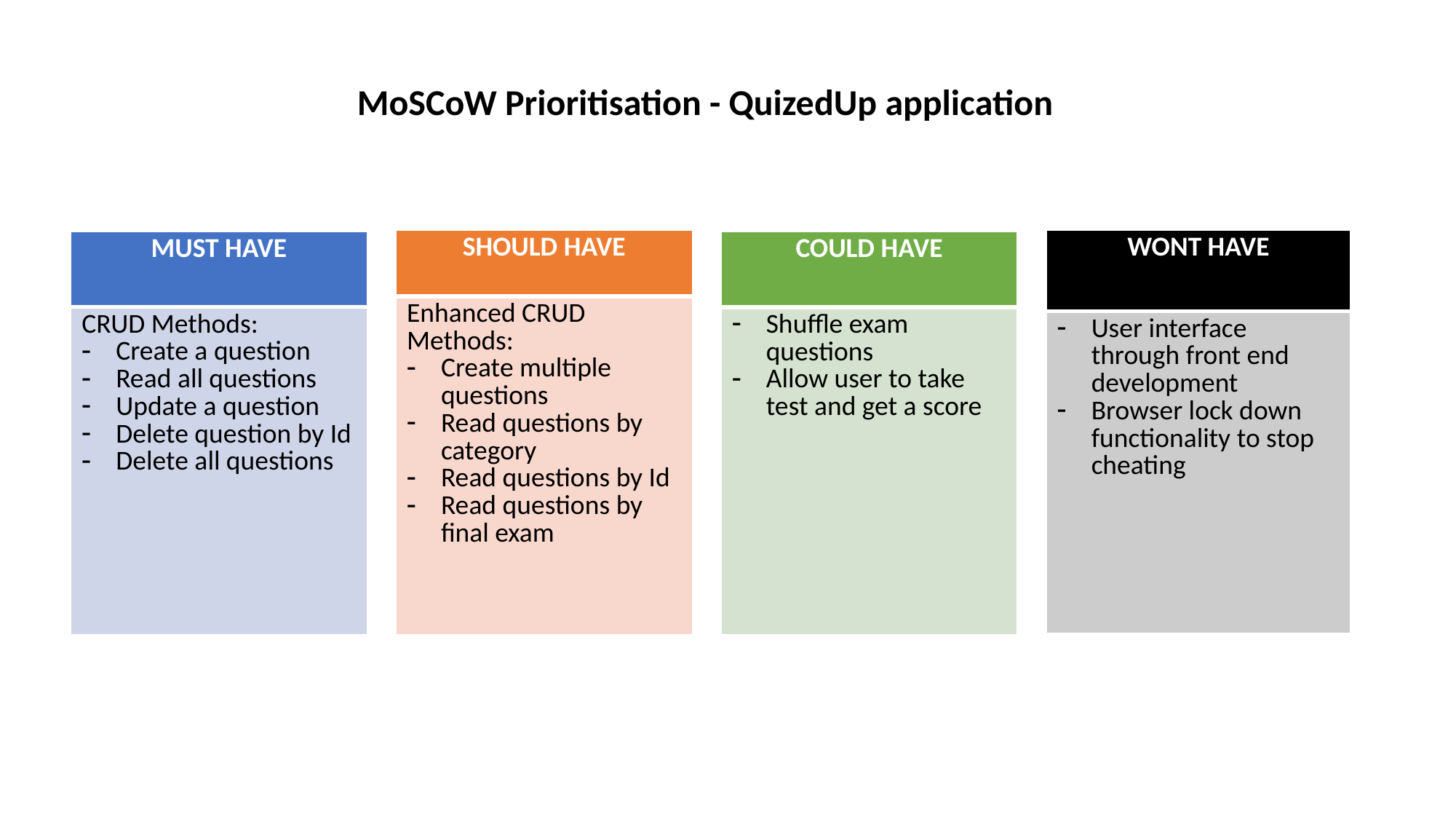

MoSCoW Prioritisation - QuizedUp application
| WONT HAVE |
| --- |
| User interface through front end development Browser lock down functionality to stop cheating |
| SHOULD HAVE |
| --- |
| Enhanced CRUD Methods: Create multiple questions Read questions by category Read questions by Id Read questions by final exam |
| MUST HAVE |
| --- |
| CRUD Methods: Create a question Read all questions Update a question Delete question by Id Delete all questions |
| COULD HAVE |
| --- |
| Shuffle exam questions Allow user to take test and get a score |